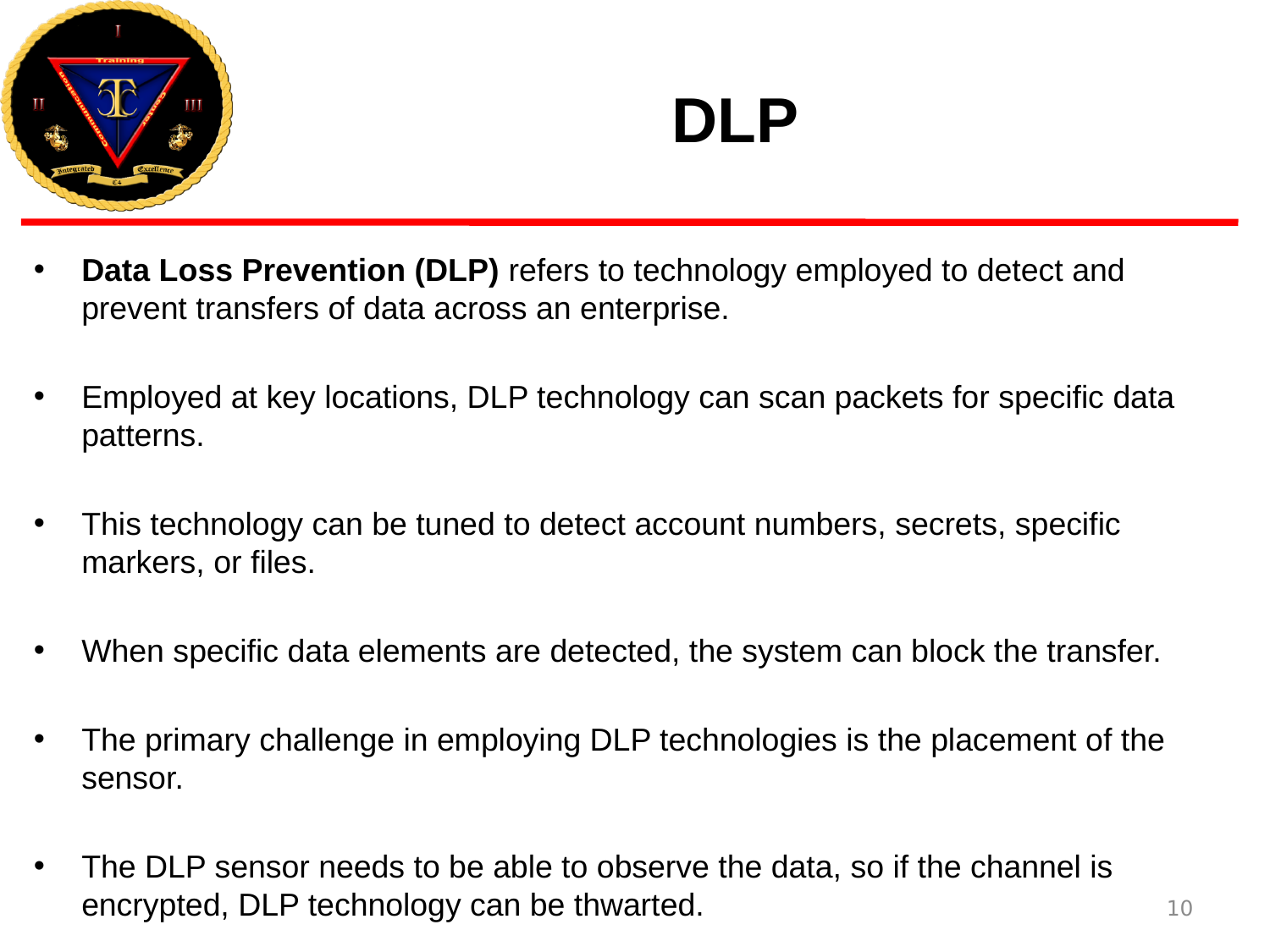

# DLP
Data Loss Prevention (DLP) refers to technology employed to detect and prevent transfers of data across an enterprise.

Employed at key locations, DLP technology can scan packets for specific data patterns.

This technology can be tuned to detect account numbers, secrets, specific markers, or files.

When specific data elements are detected, the system can block the transfer.

The primary challenge in employing DLP technologies is the placement of the sensor.

The DLP sensor needs to be able to observe the data, so if the channel is encrypted, DLP technology can be thwarted.
10